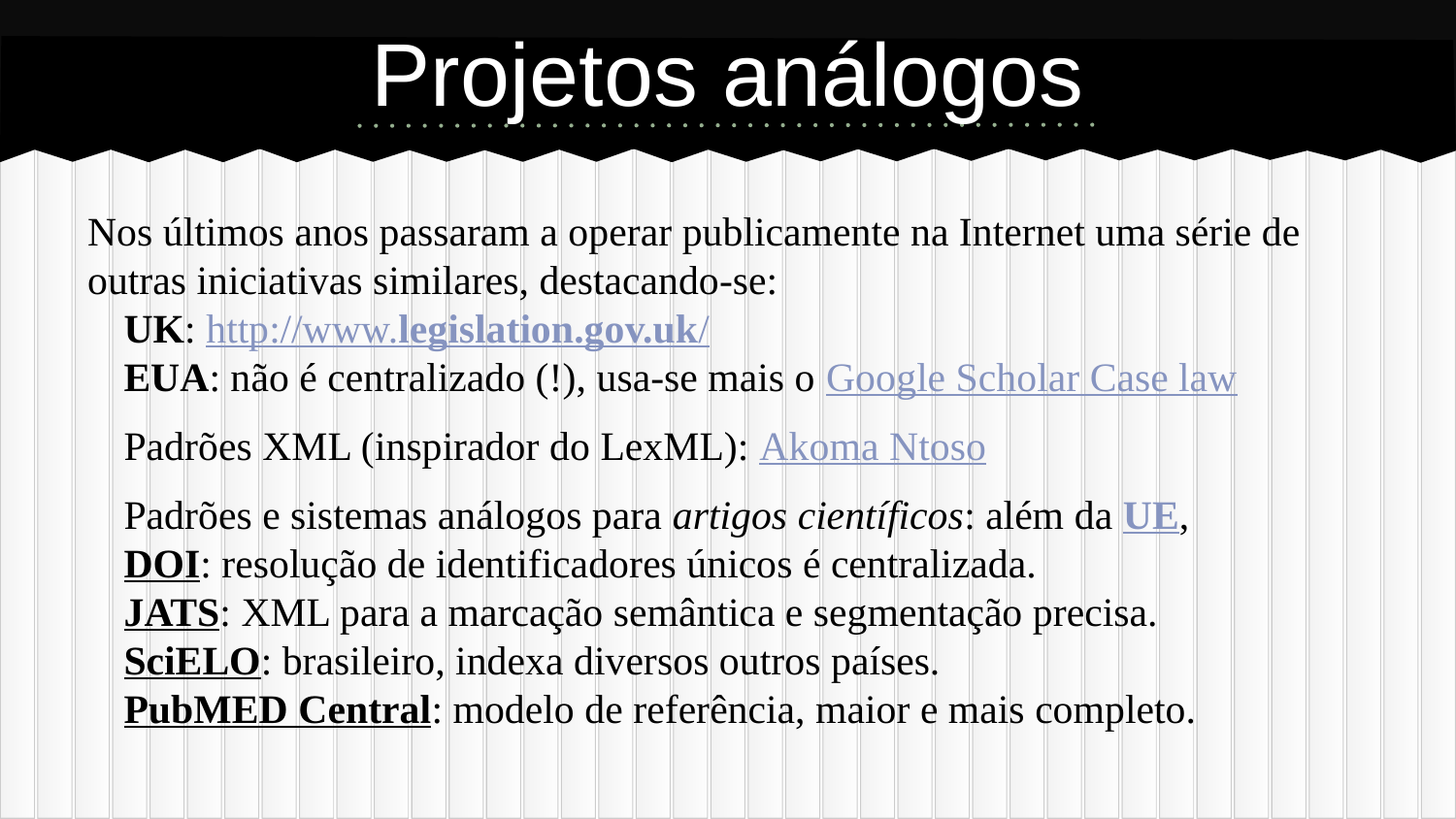

# Projetos análogos
Nos últimos anos passaram a operar publicamente na Internet uma série de outras iniciativas similares, destacando-se:
UK: http://www.legislation.gov.uk/
EUA: não é centralizado (!), usa-se mais o Google Scholar Case law
Padrões XML (inspirador do LexML): Akoma Ntoso
Padrões e sistemas análogos para artigos científicos: além da UE,
DOI: resolução de identificadores únicos é centralizada.
JATS: XML para a marcação semântica e segmentação precisa.
SciELO: brasileiro, indexa diversos outros países.
PubMED Central: modelo de referência, maior e mais completo.